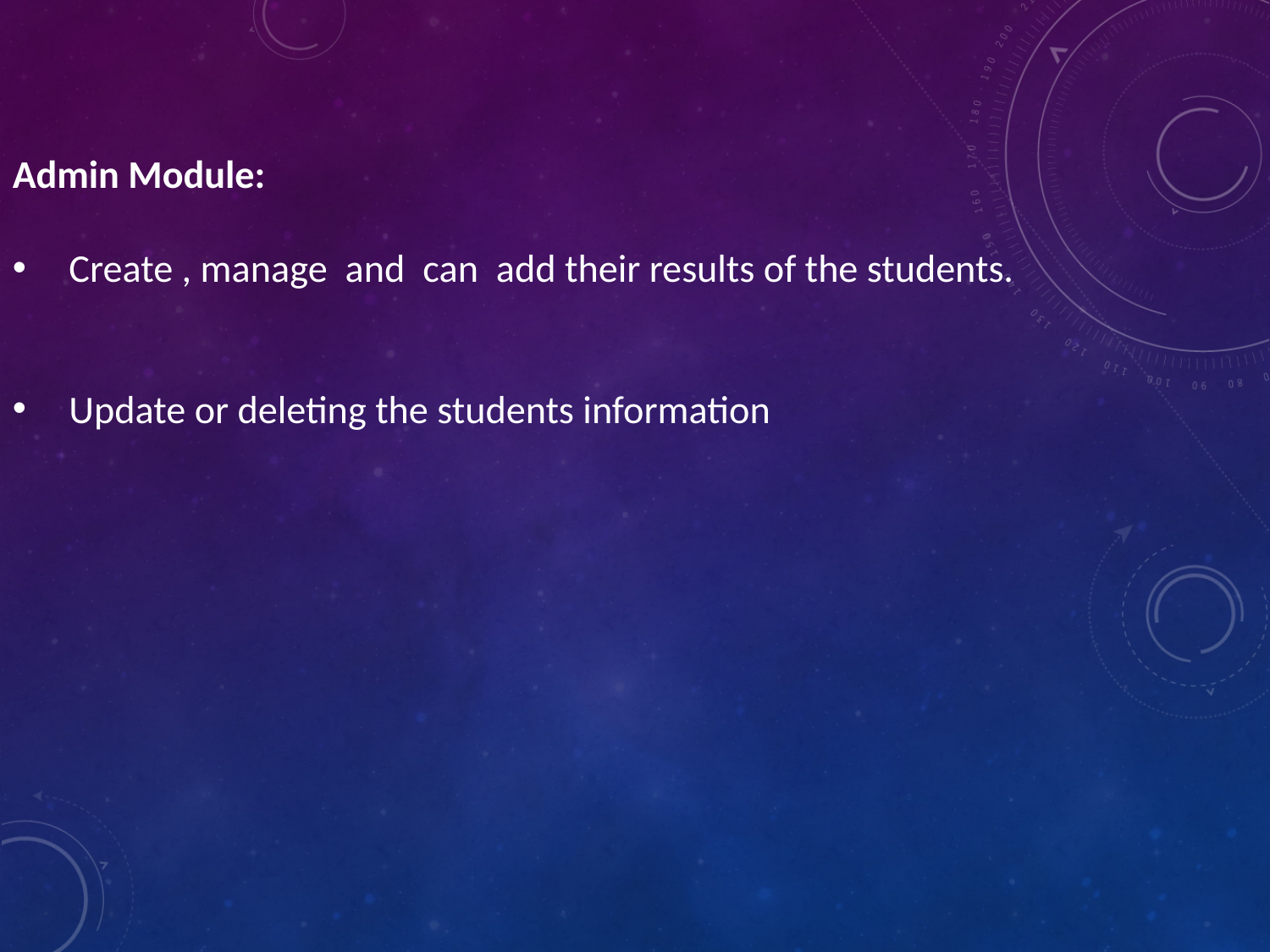

Admin Module:

 Create , manage  and  can  add their results of the students.

 Update or deleting the students information